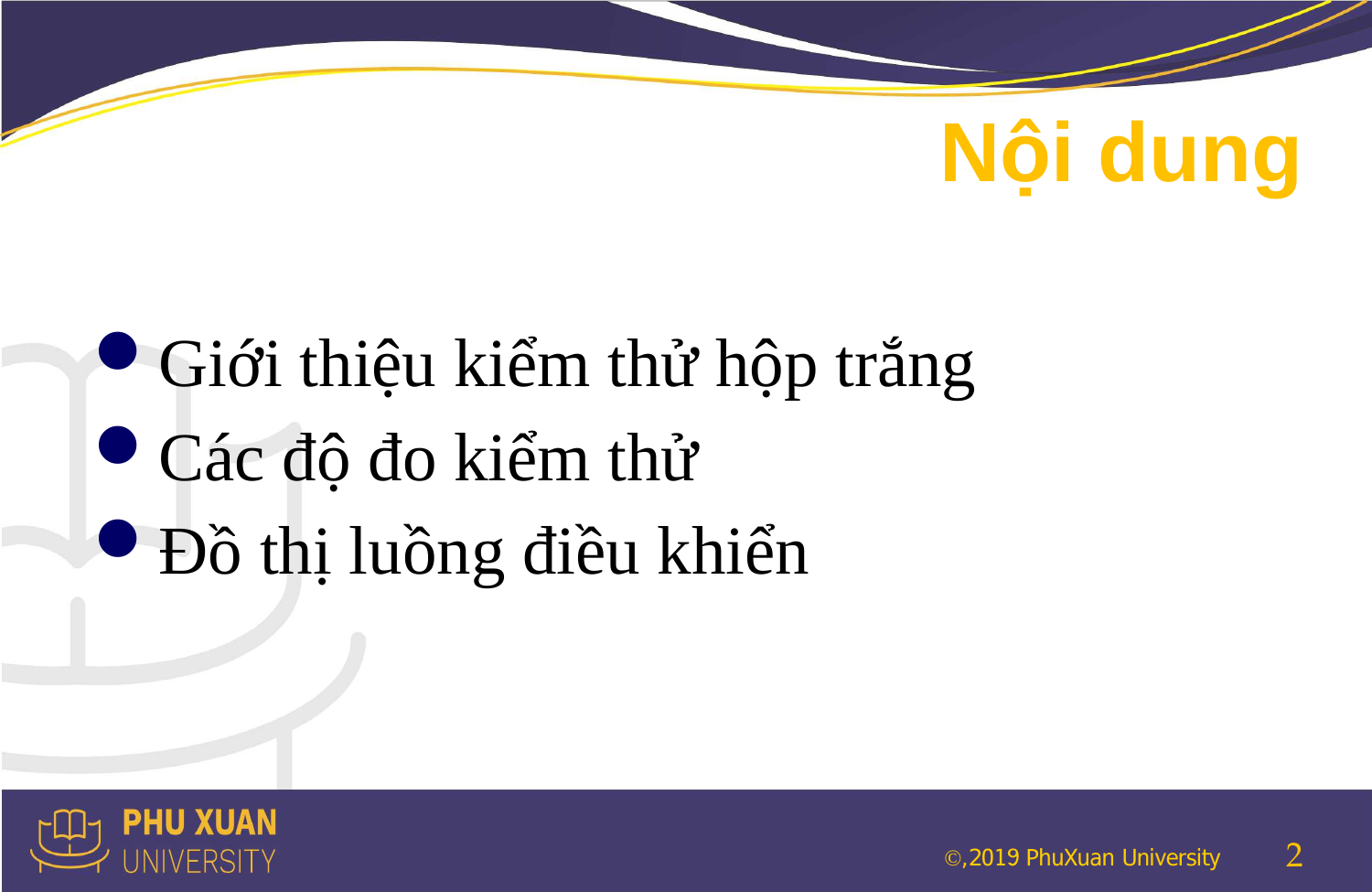

# Nội dung

Giới thiệu kiểm thử hộp trắng
Các độ đo kiểm thử
Đồ thị luồng điều khiển

2